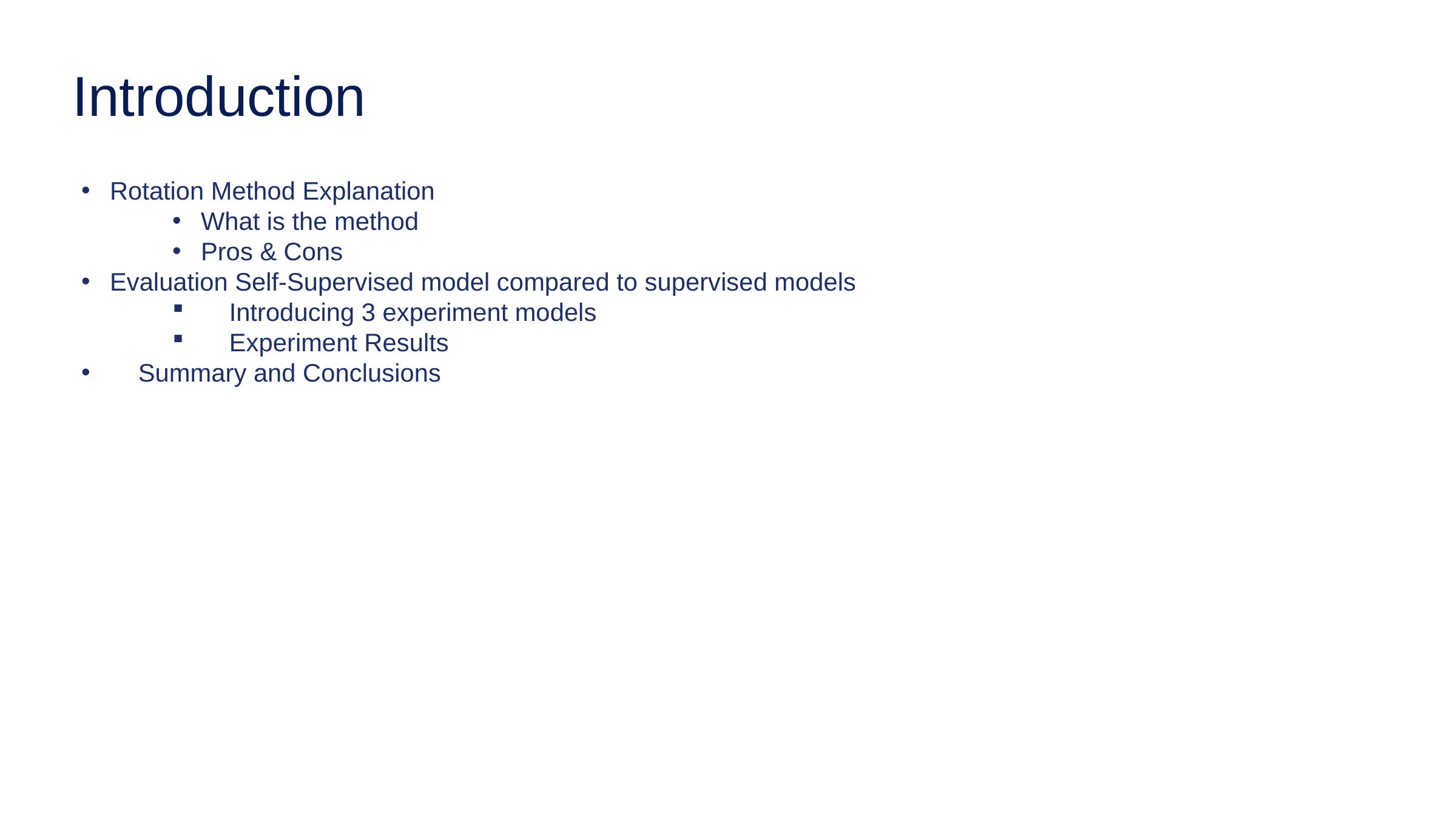

Introduction
Rotation Method Explanation
What is the method
Pros & Cons
Evaluation Self-Supervised model compared to supervised models
Introducing 3 experiment models
Experiment Results
Summary and Conclusions